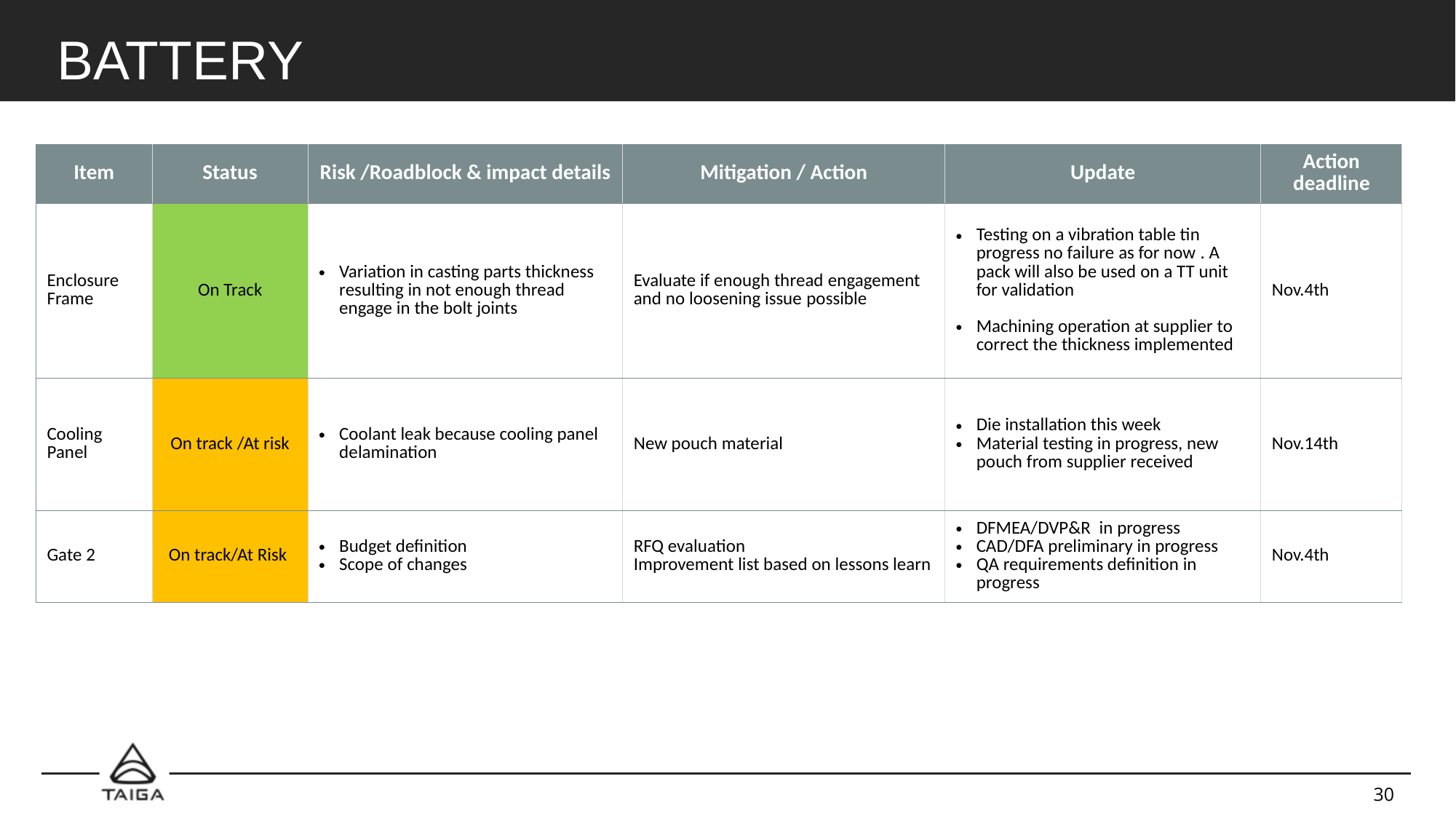

# Battery
| Item | Status | Risk /Roadblock & impact details | Mitigation / Action | Update | Action deadline |
| --- | --- | --- | --- | --- | --- |
| Enclosure Frame | On Track | Variation in casting parts thickness resulting in not enough thread engage in the bolt joints | Evaluate if enough thread engagement and no loosening issue possible | Testing on a vibration table tin progress no failure as for now . A pack will also be used on a TT unit for validation Machining operation at supplier to correct the thickness implemented | Nov.4th |
| Cooling Panel | On track /At risk | Coolant leak because cooling panel delamination | New pouch material | Die installation this week Material testing in progress, new pouch from supplier received | Nov.14th |
| Gate 2 | On track/At Risk | Budget definition Scope of changes | RFQ evaluation Improvement list based on lessons learn | DFMEA/DVP&R  in progress CAD/DFA preliminary in progress QA requirements definition in progress | Nov.4th |
30